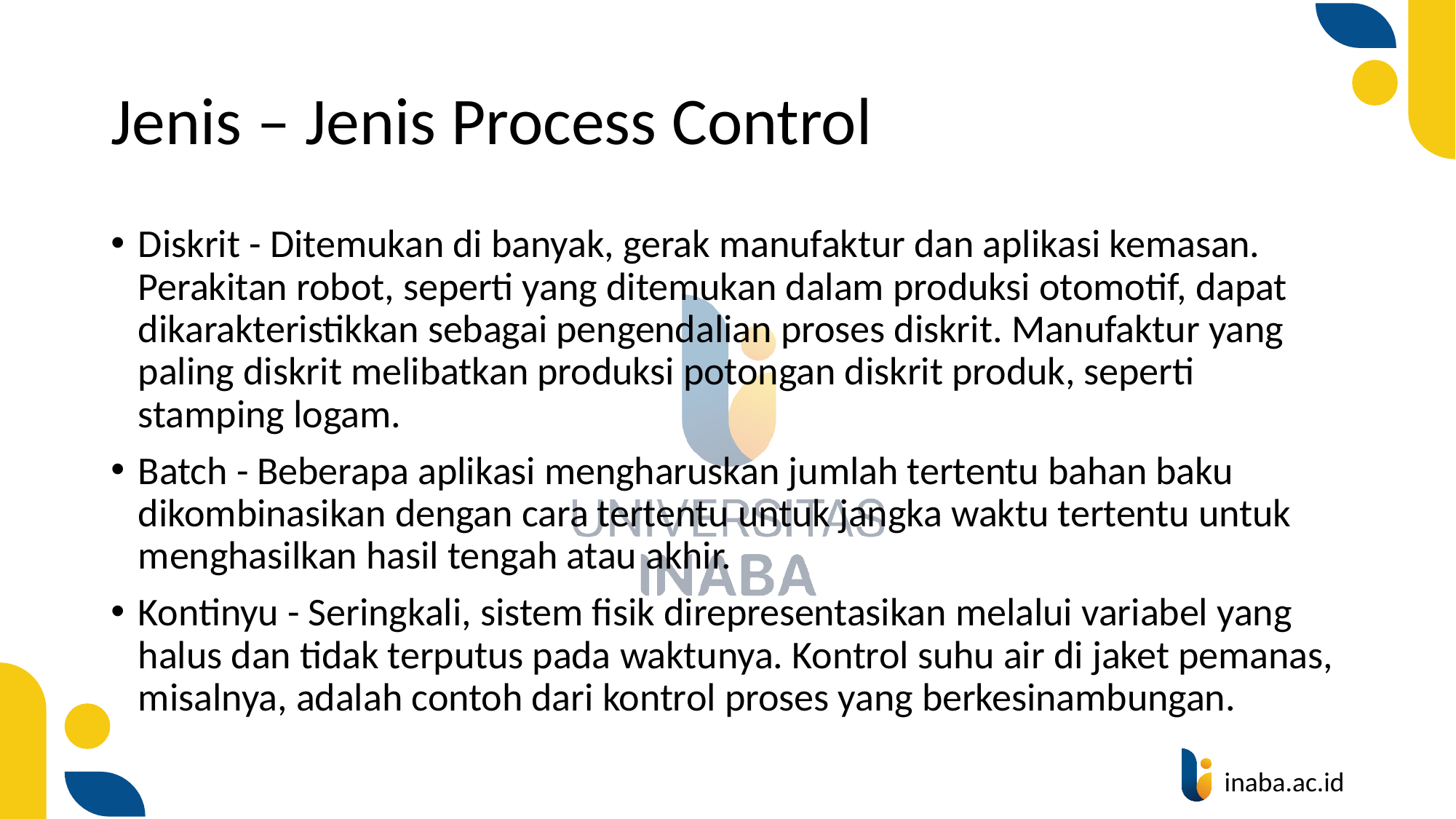

# Jenis – Jenis Process Control
Diskrit - Ditemukan di banyak, gerak manufaktur dan aplikasi kemasan. Perakitan robot, seperti yang ditemukan dalam produksi otomotif, dapat dikarakteristikkan sebagai pengendalian proses diskrit. Manufaktur yang paling diskrit melibatkan produksi potongan diskrit produk, seperti stamping logam.
Batch - Beberapa aplikasi mengharuskan jumlah tertentu bahan baku dikombinasikan dengan cara tertentu untuk jangka waktu tertentu untuk menghasilkan hasil tengah atau akhir.
Kontinyu - Seringkali, sistem fisik direpresentasikan melalui variabel yang halus dan tidak terputus pada waktunya. Kontrol suhu air di jaket pemanas, misalnya, adalah contoh dari kontrol proses yang berkesinambungan.